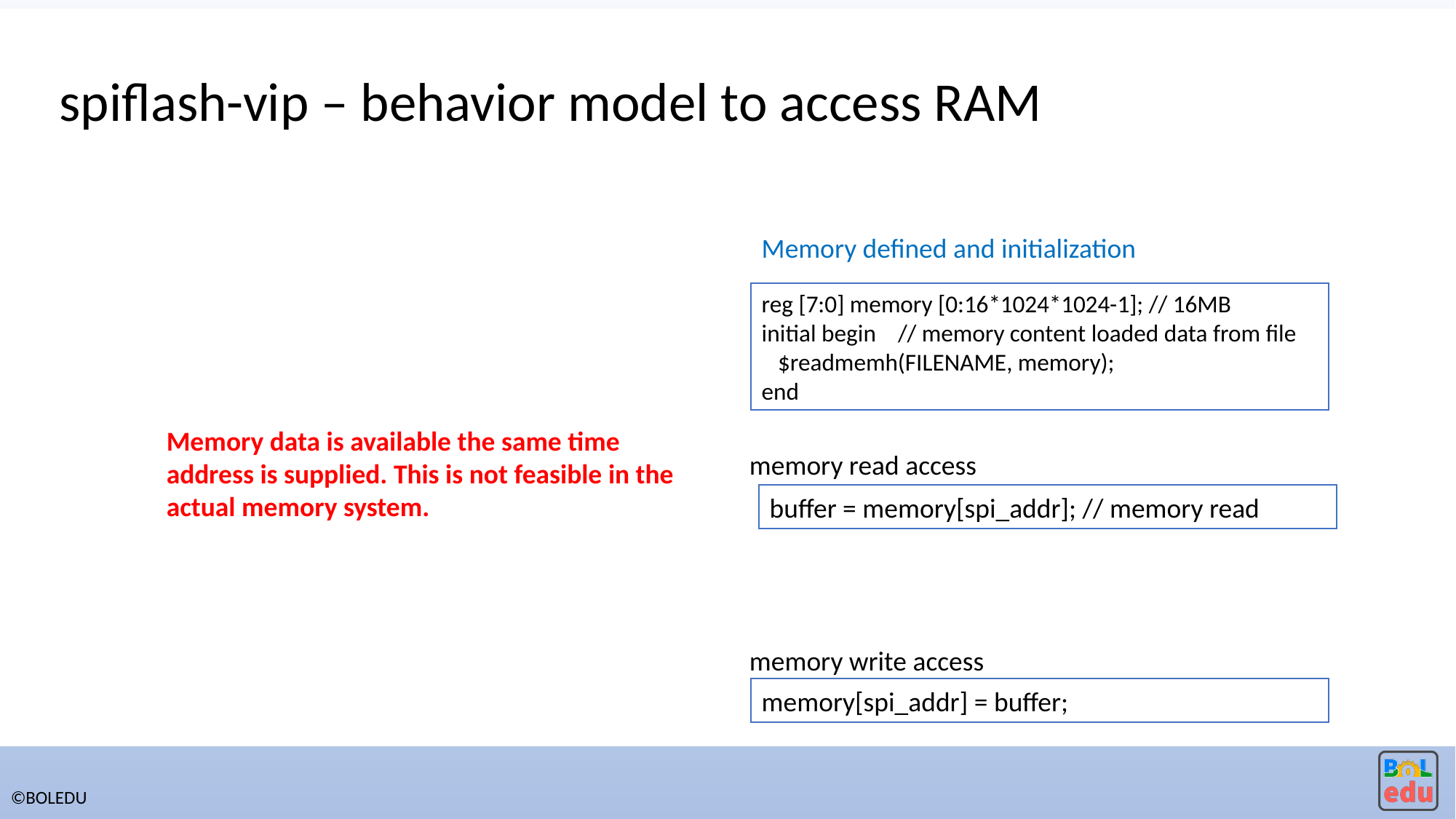

# spiflash-vip – behavior model to access RAM
Memory defined and initialization
reg [7:0] memory [0:16*1024*1024-1]; // 16MB
initial begin    // memory content loaded data from file
   $readmemh(FILENAME, memory);
end
Memory data is available the same time address is supplied. This is not feasible in the actual memory system.
memory read access
buffer = memory[spi_addr]; // memory read
memory write access
memory[spi_addr] = buffer;